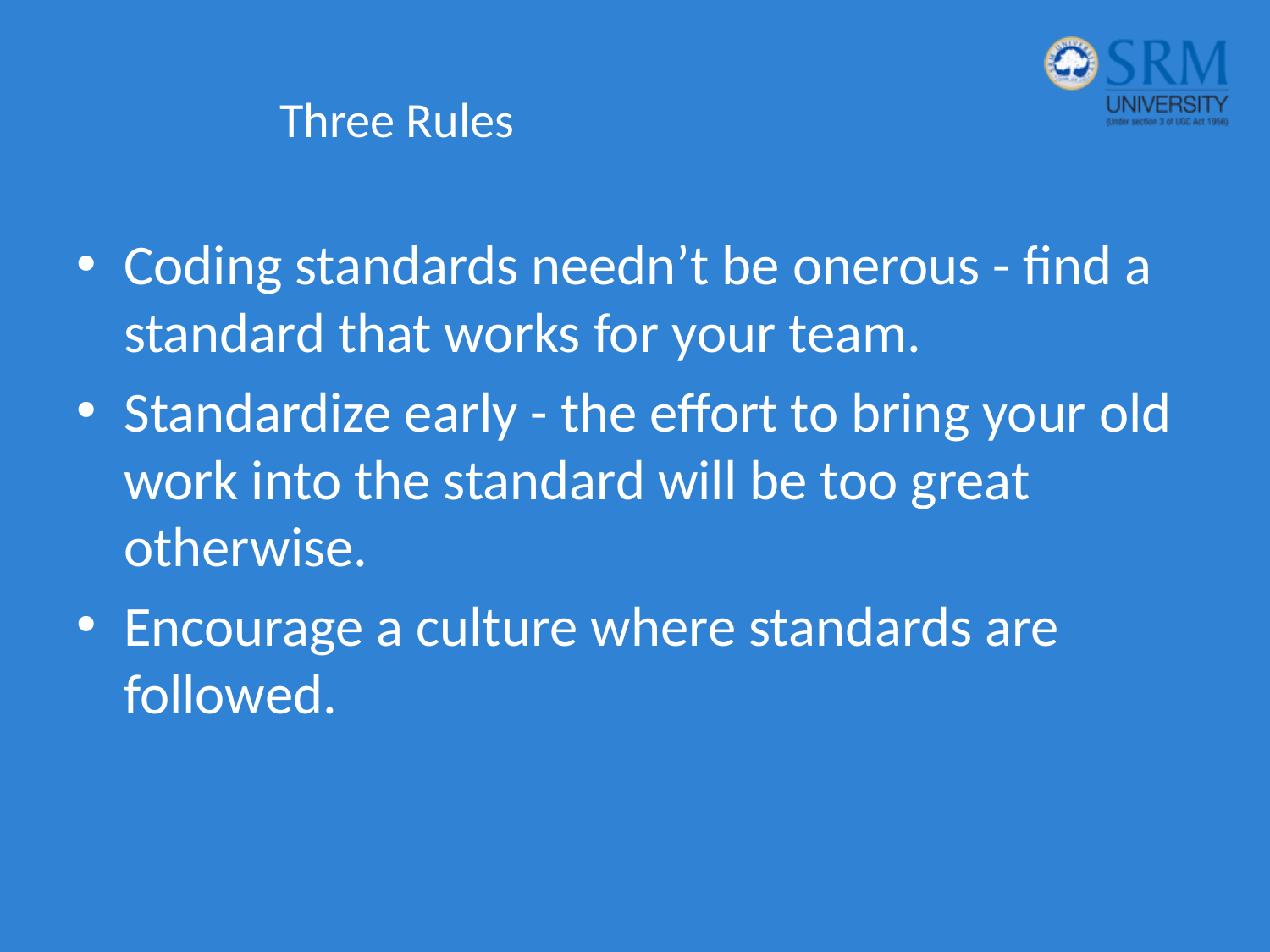

# Three Rules
Coding standards needn’t be onerous - find a standard that works for your team.
Standardize early - the effort to bring your old work into the standard will be too great otherwise.
Encourage a culture where standards are followed.